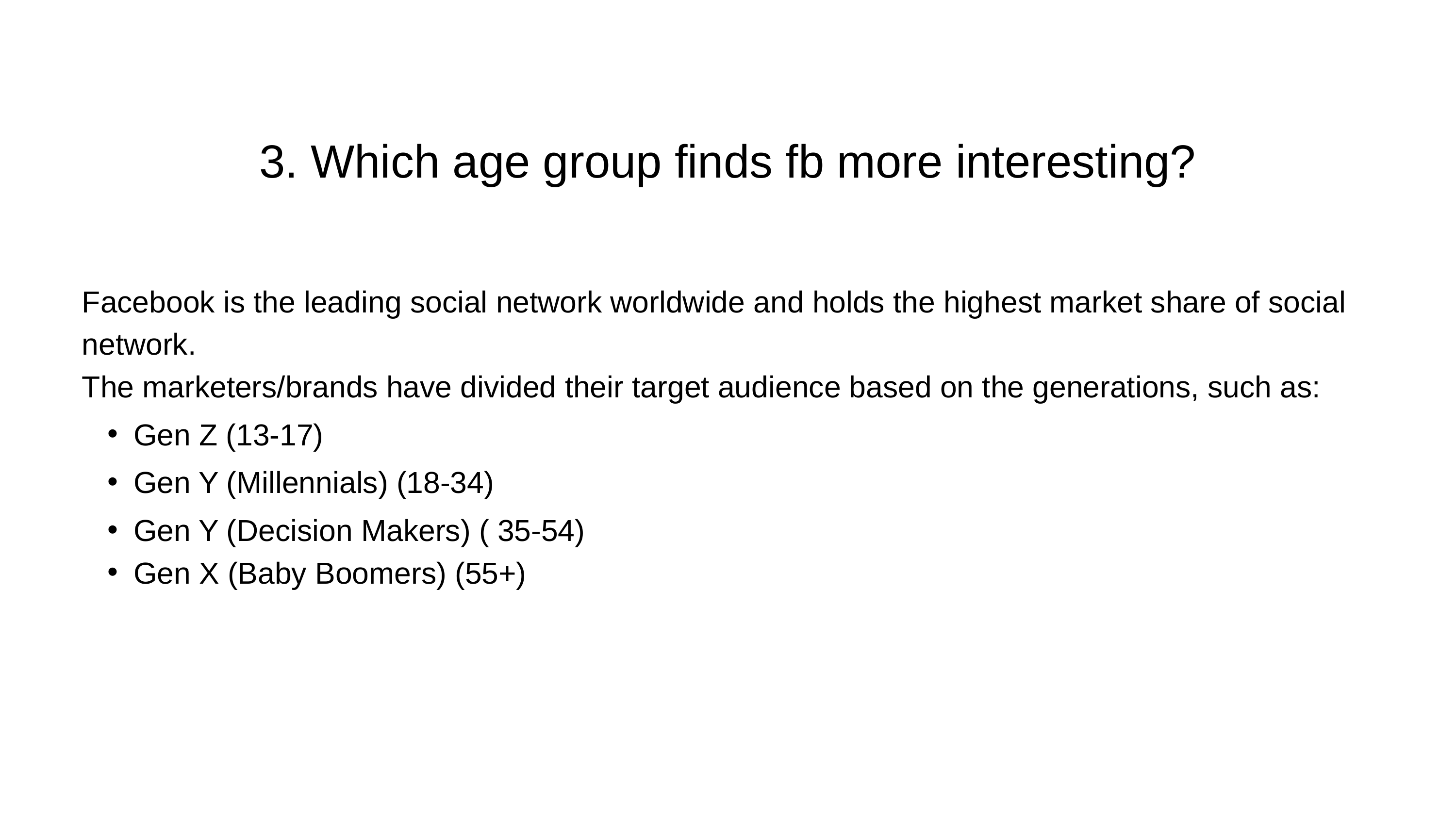

3. Which age group finds fb more interesting?

Facebook is the leading social network worldwide and holds the highest market share of social network.
The marketers/brands have divided their target audience based on the generations, such as:
Gen Z (13-17)
Gen Y (Millennials) (18-34)
Gen Y (Decision Makers) ( 35-54)
Gen X (Baby Boomers) (55+)